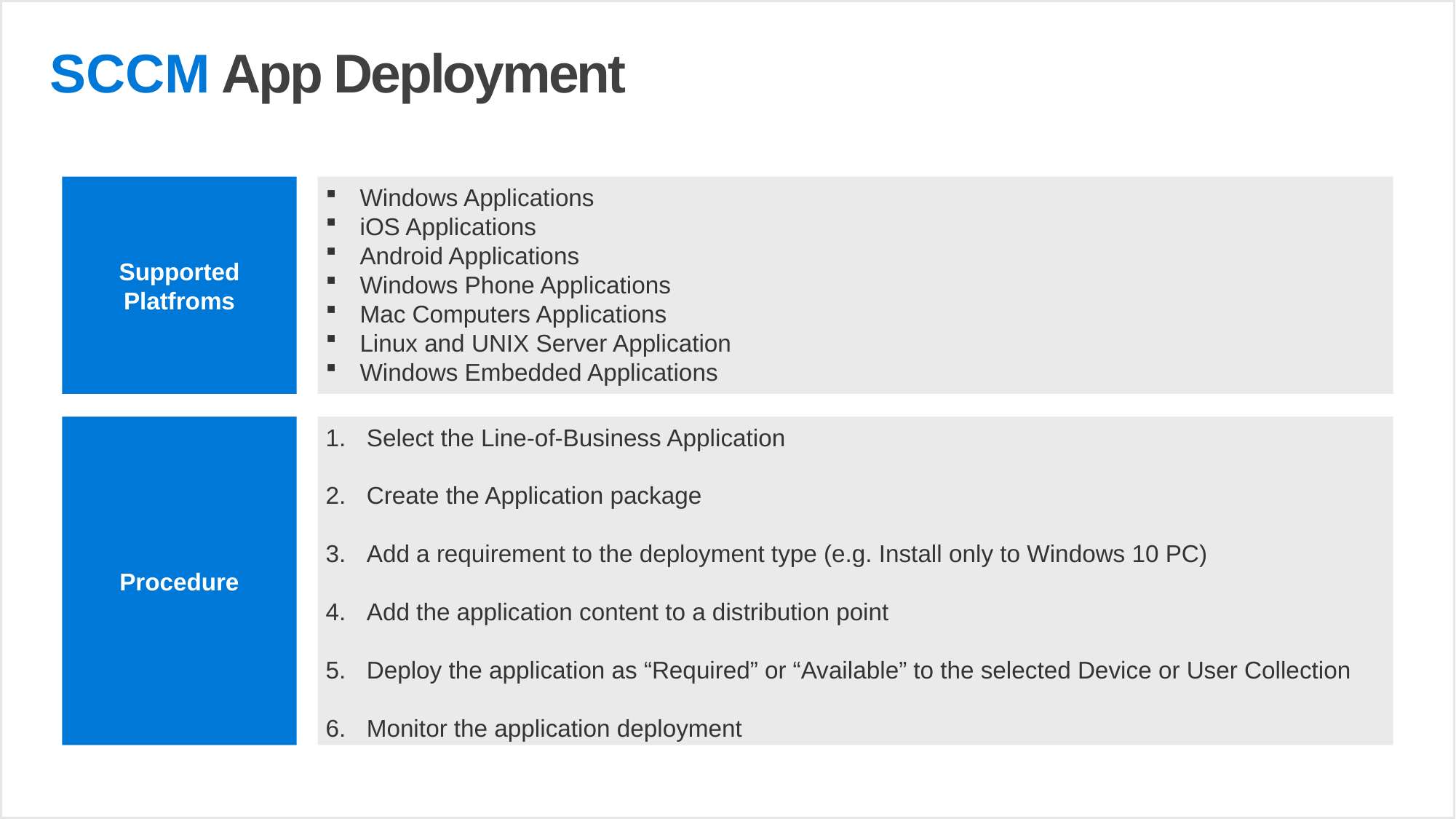

# SCCM App Deployment
Supported Platfroms
Windows Applications
iOS Applications
Android Applications
Windows Phone Applications
Mac Computers Applications
Linux and UNIX Server Application
Windows Embedded Applications
Procedure
Select the Line-of-Business Application

Create the Application package

Add a requirement to the deployment type (e.g. Install only to Windows 10 PC)

Add the application content to a distribution point

Deploy the application as “Required” or “Available” to the selected Device or User Collection

Monitor the application deployment